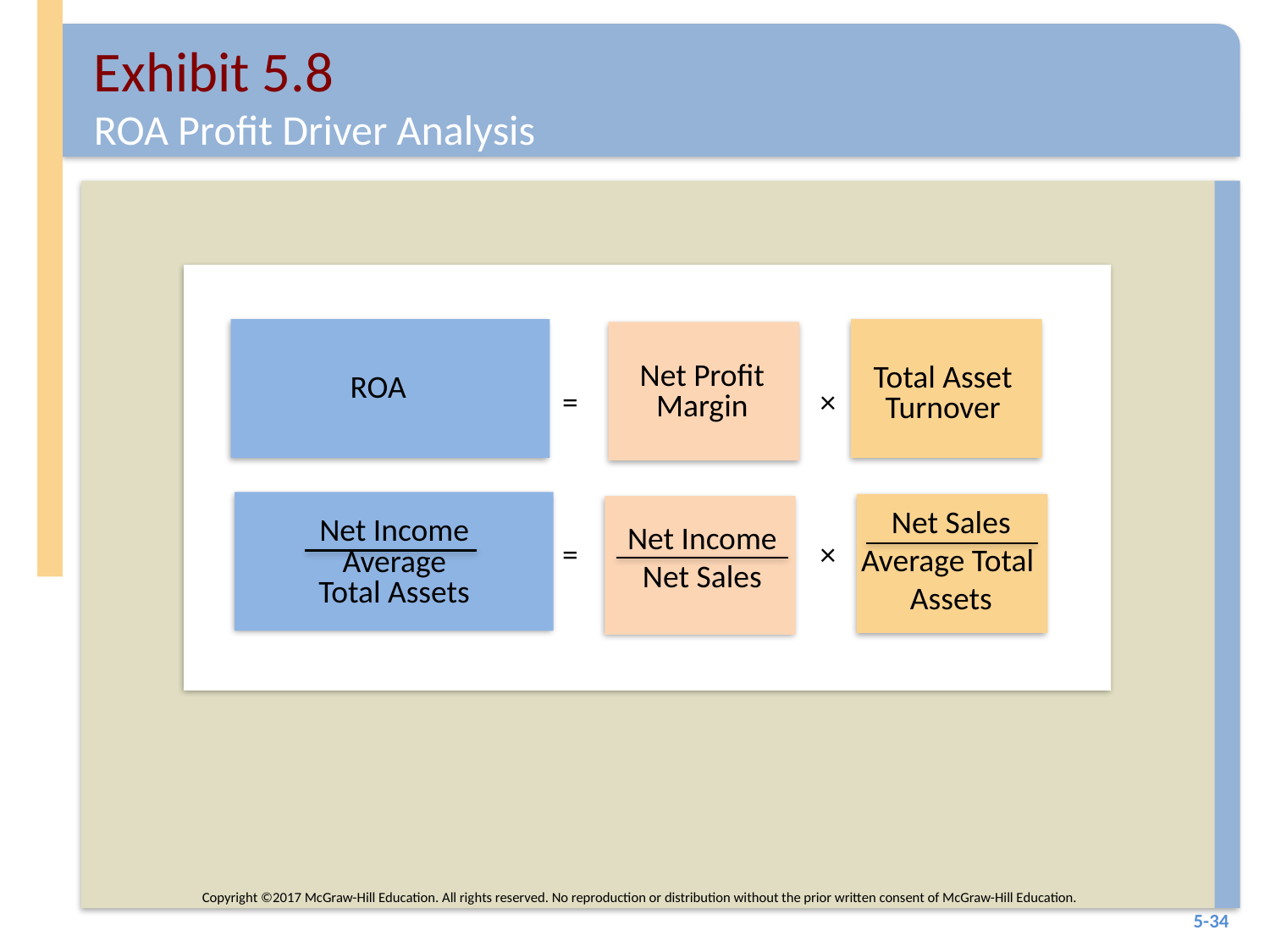

# Exhibit 5.8
ROA Profit Driver Analysis

Net Profit
Margin
Total Asset
Turnover
ROA
=

=
×

×

Net Sales
Average Total
Assets

Net Income
Average
Total Assets
Net Income
Net Sales
Copyright ©2017 McGraw-Hill Education. All rights reserved. No reproduction or distribution without the prior written consent of McGraw-Hill Education.